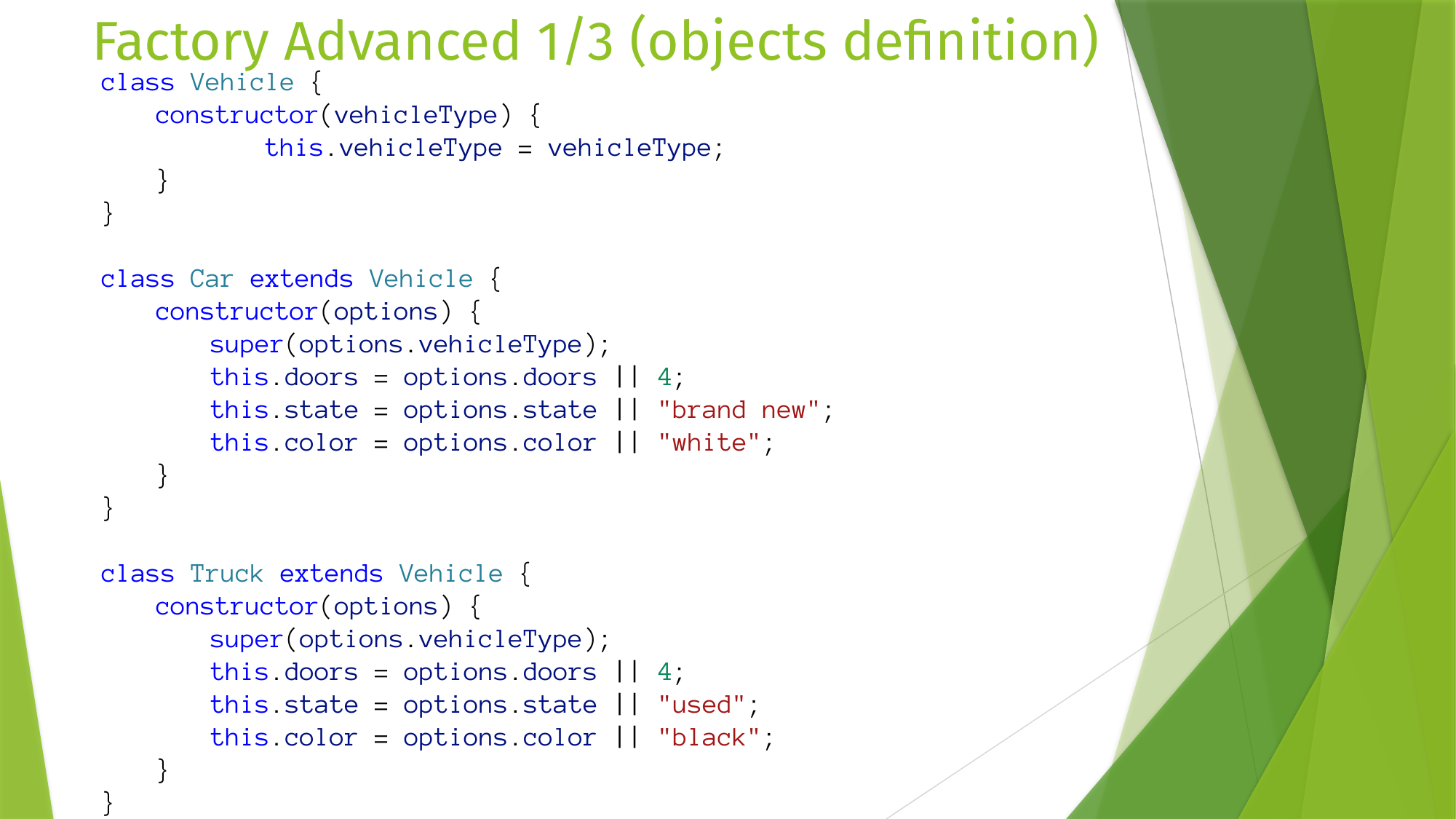

# Factory Advanced 1/3 (objects definition)
class Vehicle {
constructor(vehicleType) {
	this.vehicleType = vehicleType;
}
}

class Car extends Vehicle {
constructor(options) {
super(options.vehicleType);
this.doors = options.doors || 4;
this.state = options.state || "brand new";
this.color = options.color || "white";
}
}

class Truck extends Vehicle {
constructor(options) {
super(options.vehicleType);
this.doors = options.doors || 4;
this.state = options.state || "used";
this.color = options.color || "black";
}
}